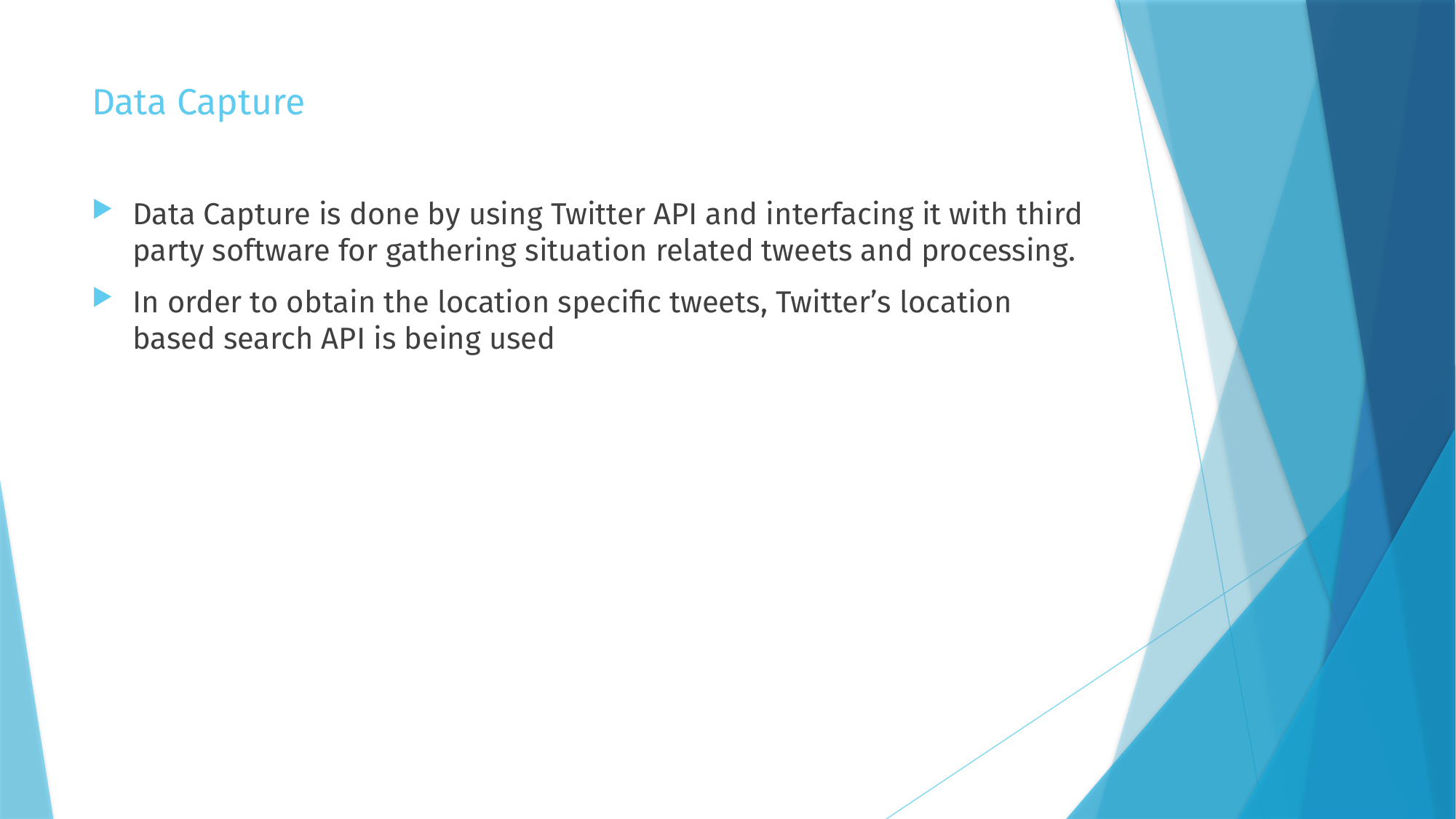

# Data Capture

Data Capture is done by using Twitter API and interfacing it with third party software for gathering situation related tweets and processing.
In order to obtain the location specific tweets, Twitter’s location based search API is being used